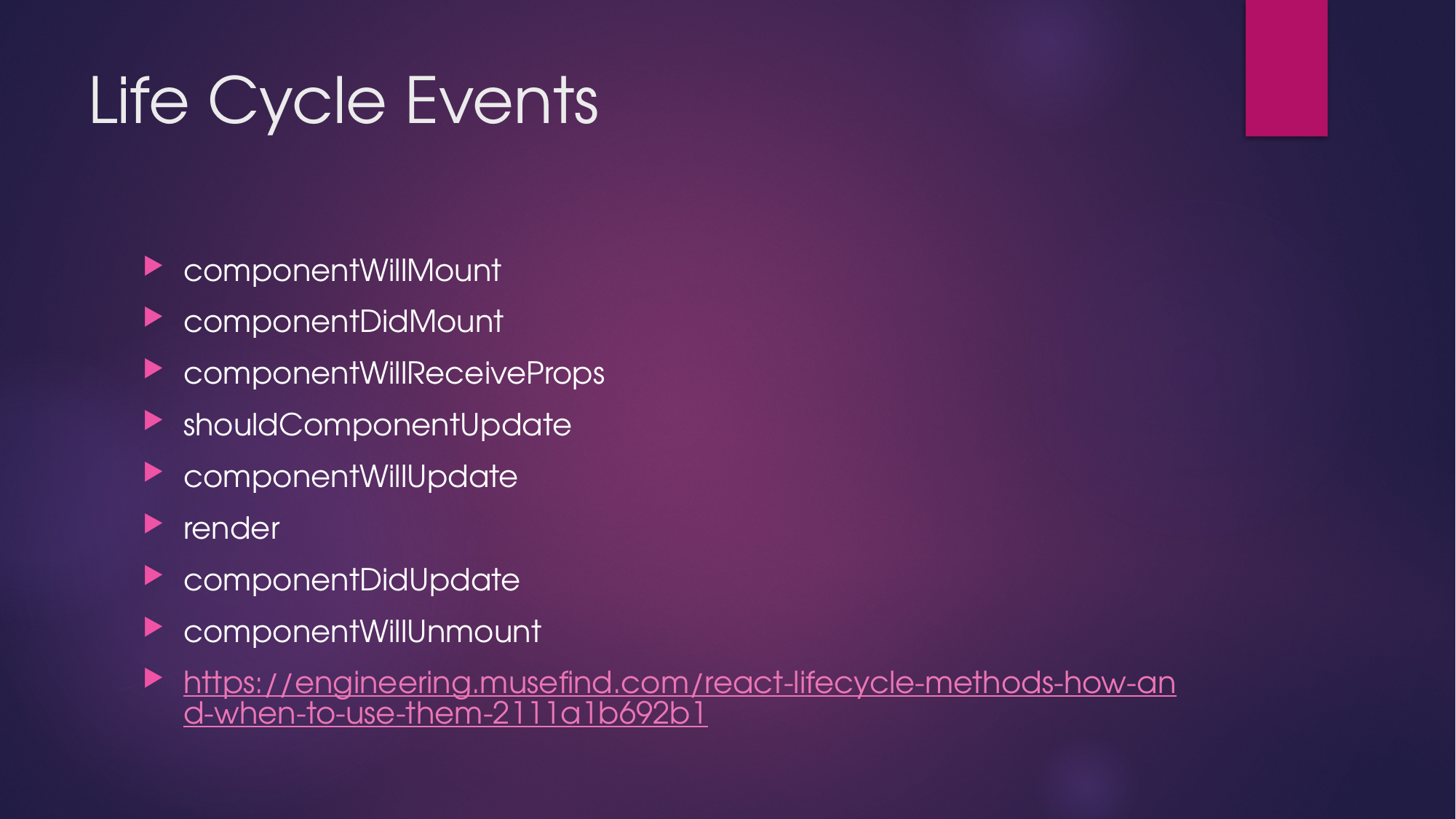

# Life Cycle Events
componentWillMount
componentDidMount
componentWillReceiveProps
shouldComponentUpdate
componentWillUpdate
render
componentDidUpdate
componentWillUnmount
https://engineering.musefind.com/react-lifecycle-methods-how-and-when-to-use-them-2111a1b692b1